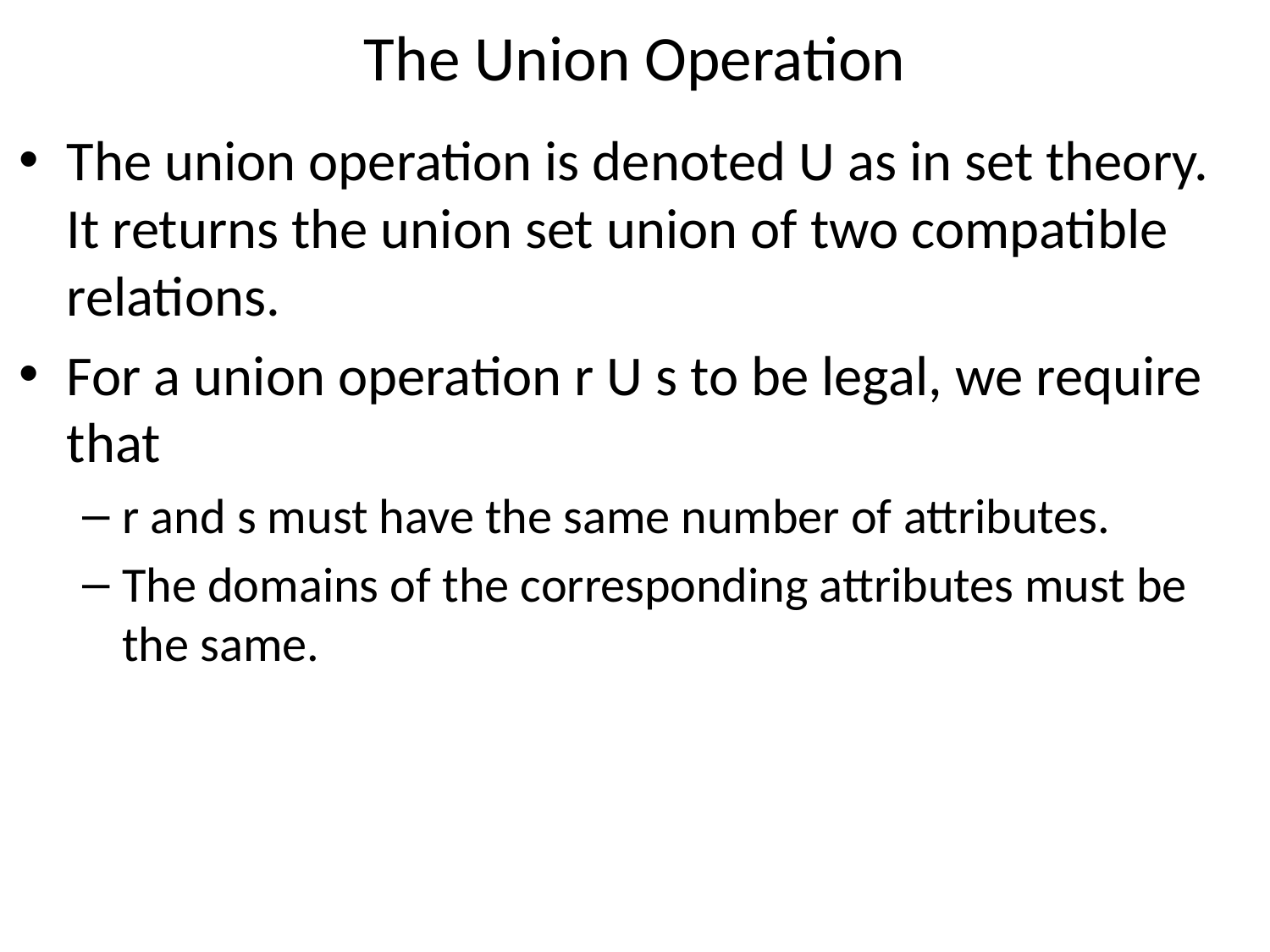

# The Union Operation
The union operation is denoted U as in set theory. It returns the union set union of two compatible relations.
For a union operation r U s to be legal, we require that
r and s must have the same number of attributes.
The domains of the corresponding attributes must be the same.